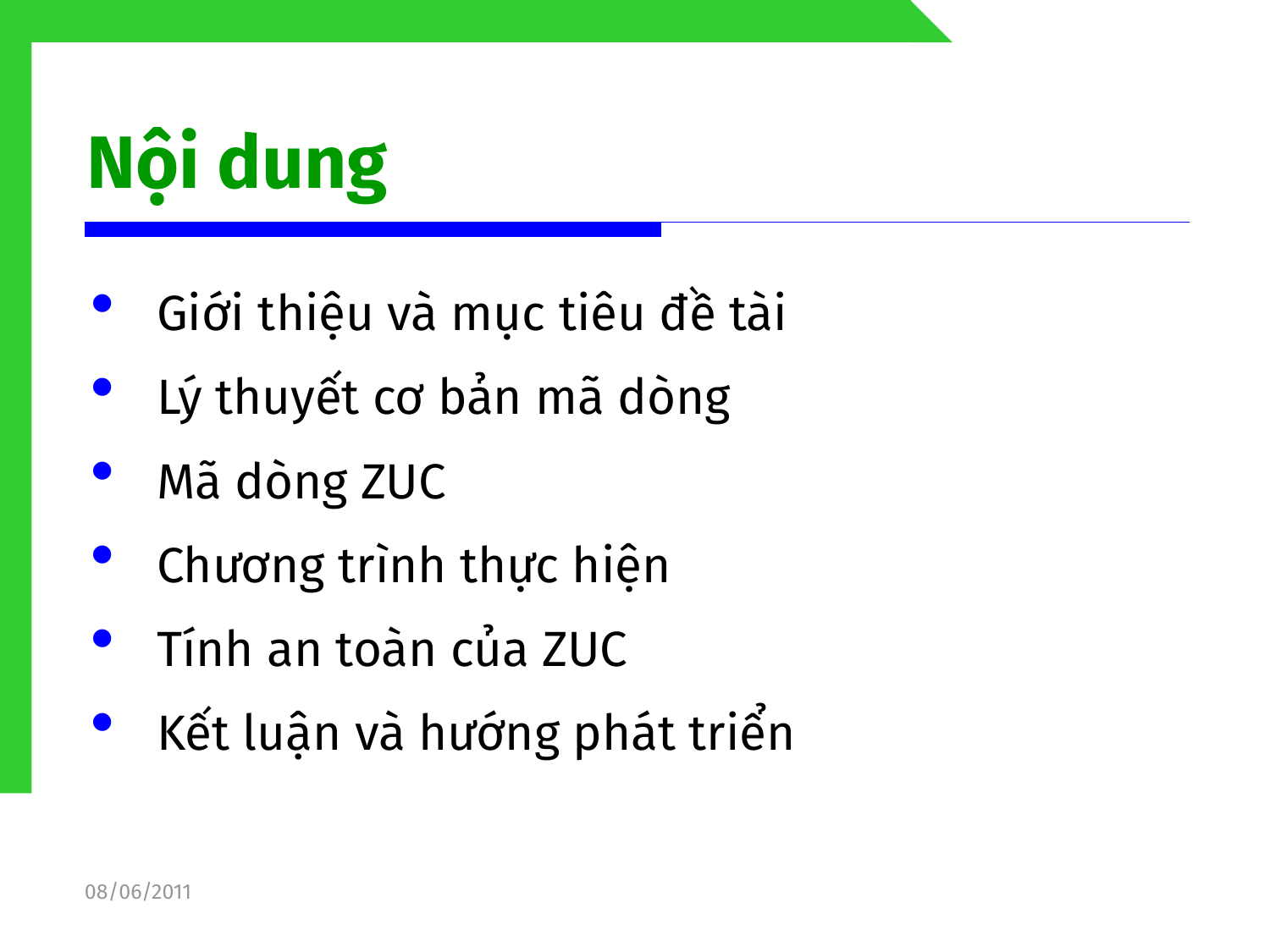

# Nội dung
Giới thiệu và mục tiêu đề tài
Lý thuyết cơ bản mã dòng
Mã dòng ZUC
Chương trình thực hiện
Tính an toàn của ZUC
Kết luận và hướng phát triển
08/06/2011